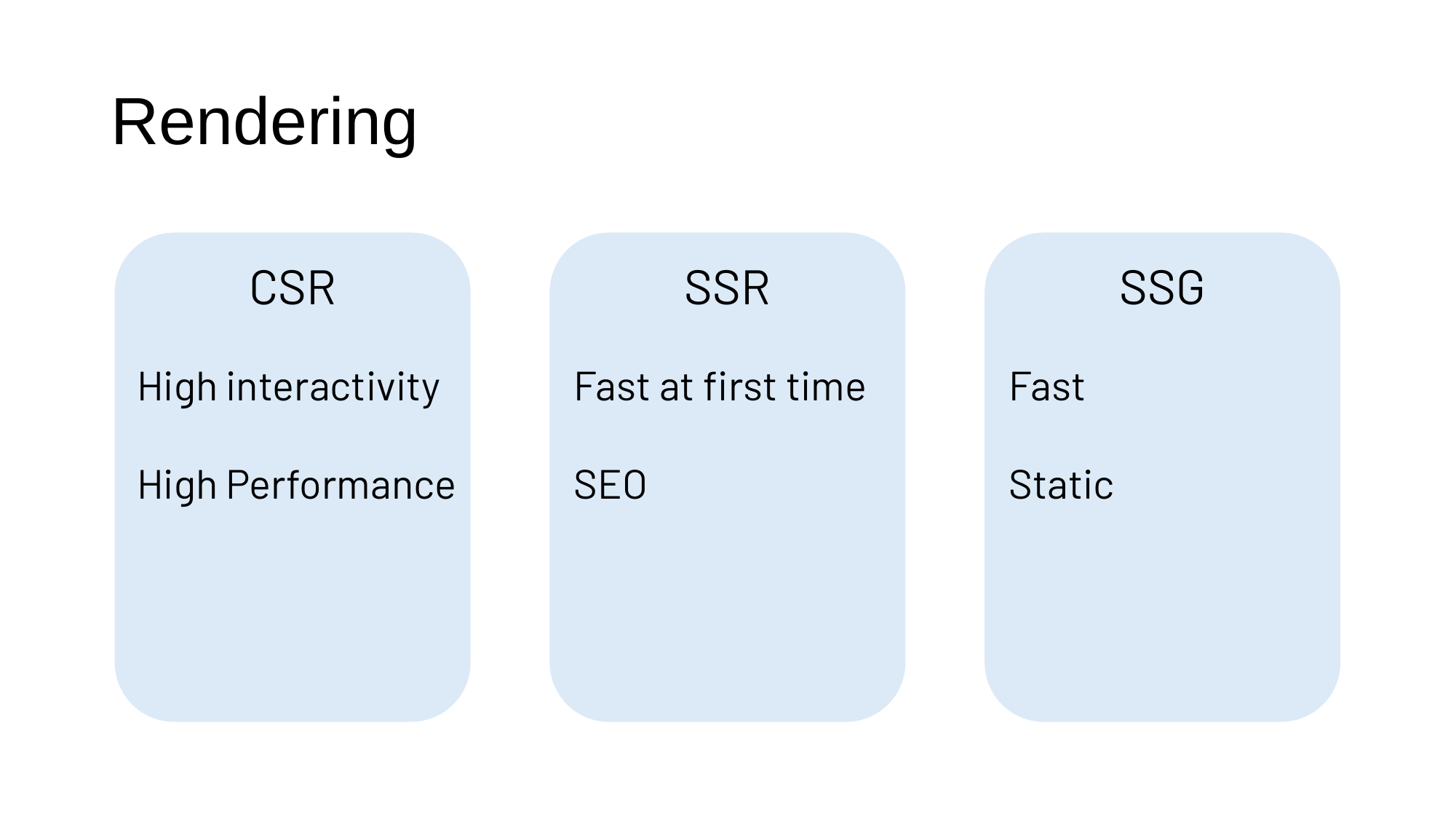

# Rendering

CSR
SSR
SSG
High interactivity

High Performance
Fast at first time

SEO
Fast

Static